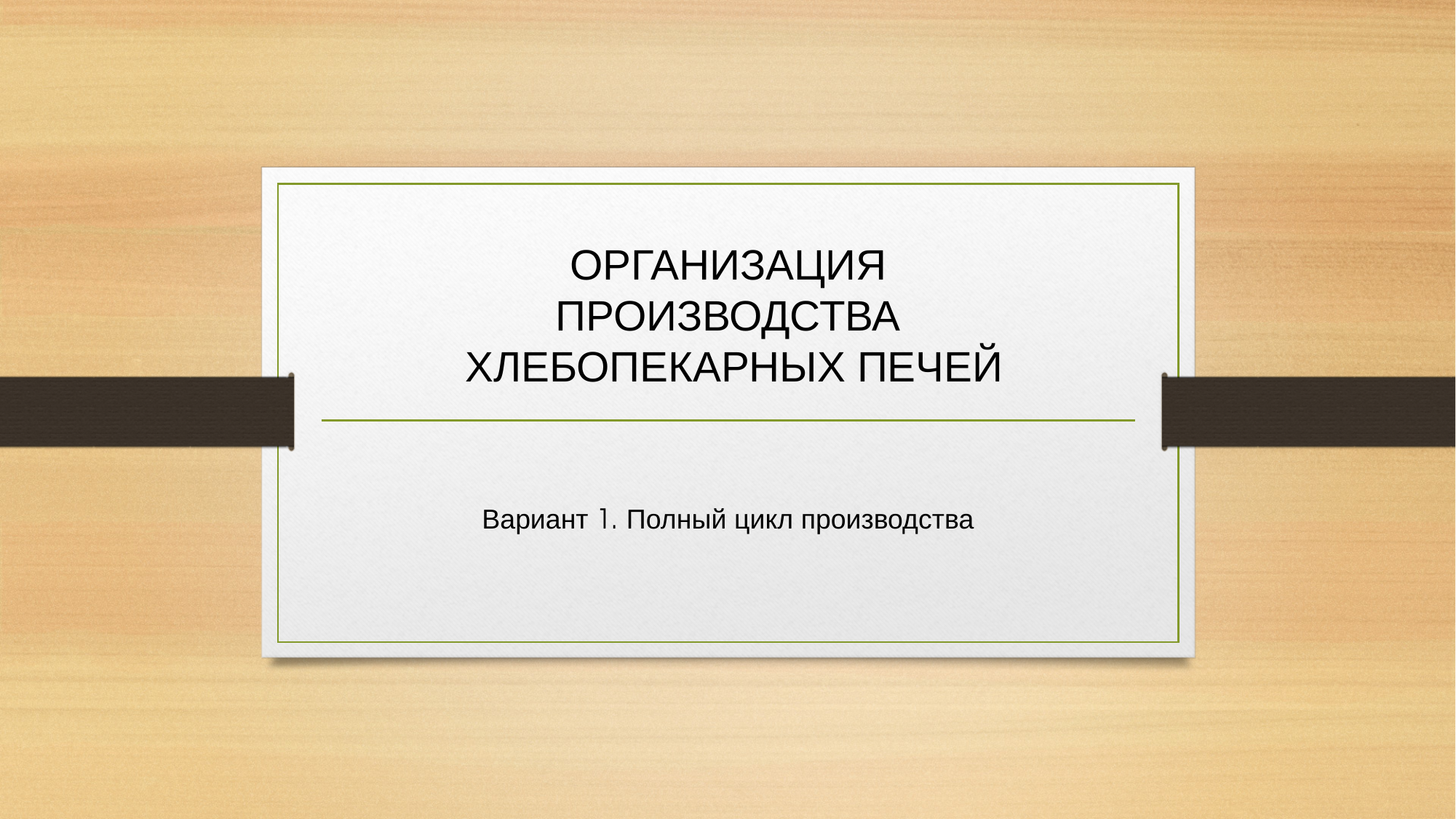

# ОРГАНИЗАЦИЯ ПРОИЗВОДСТВА ХЛЕБОПЕКАРНЫХ ПЕЧЕЙ
Вариант 1. Полный цикл производства